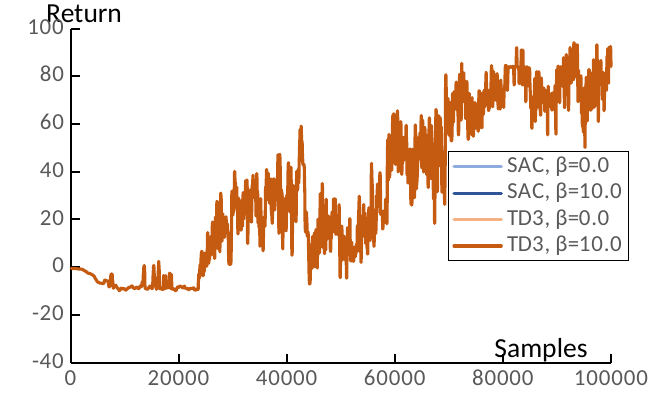

Return

### Chart

| Category | SAC, β=0.0 | SAC, β=10.0 | TD3, β=0.0 | TD3, β=10.0 |
|---|---|---|---|---|
Samples